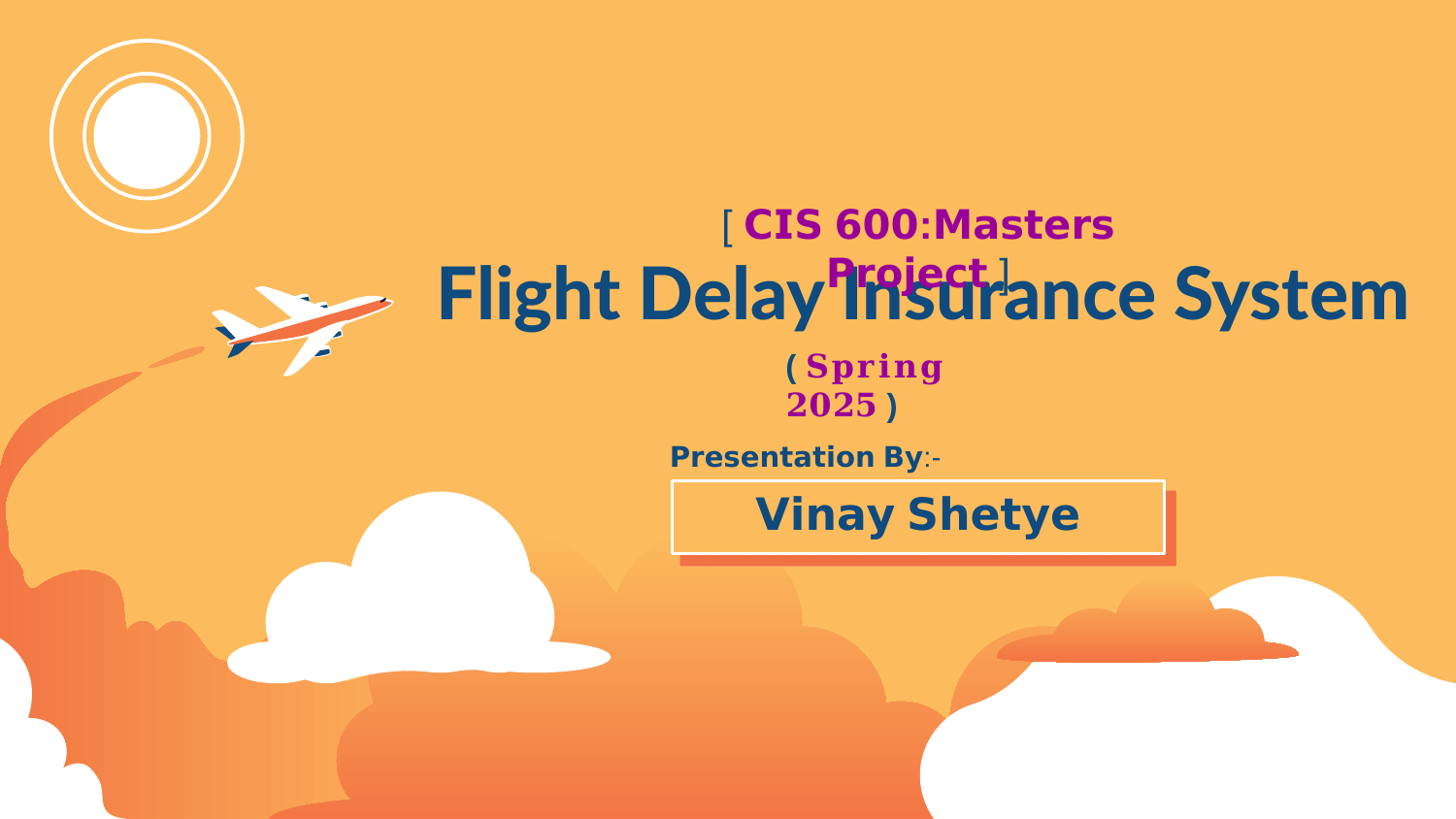

[ 𝗖𝗜𝗦 𝟲𝟬𝟬:𝗠𝗮𝘀𝘁𝗲𝗿𝘀 𝗣𝗿𝗼𝗷𝗲𝗰𝘁 ]
# Flight Delay Insurance System
( 𝐒𝐩𝐫𝐢𝐧𝐠 𝟐𝟎𝟐𝟓 )
𝗣𝗿𝗲𝘀𝗲𝗻𝘁𝗮𝘁𝗶𝗼𝗻 𝗕𝘆:-
𝗩𝗶𝗻𝗮𝘆 𝗦𝗵𝗲𝘁𝘆𝗲